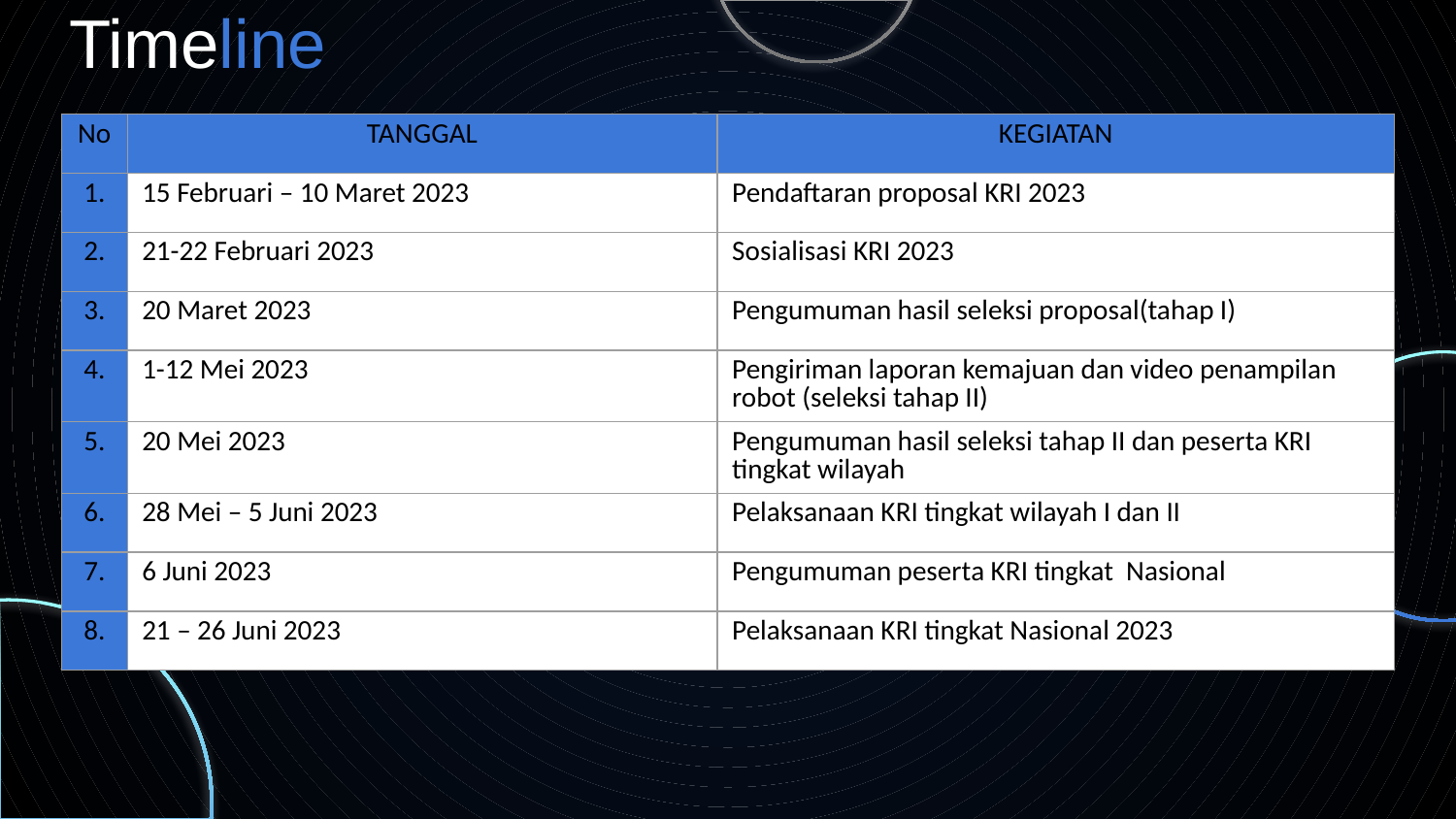

# Timeline
| No | TANGGAL | KEGIATAN |
| --- | --- | --- |
| 1. | 15 Februari – 10 Maret 2023 | Pendaftaran proposal KRI 2023 |
| 2. | 21-22 Februari 2023 | Sosialisasi KRI 2023 |
| 3. | 20 Maret 2023 | Pengumuman hasil seleksi proposal(tahap I) |
| 4. | 1-12 Mei 2023 | Pengiriman laporan kemajuan dan video penampilan robot (seleksi tahap II) |
| 5. | 20 Mei 2023 | Pengumuman hasil seleksi tahap II dan peserta KRI tingkat wilayah |
| 6. | 28 Mei – 5 Juni 2023 | Pelaksanaan KRI tingkat wilayah I dan II |
| 7. | 6 Juni 2023 | Pengumuman peserta KRI tingkat Nasional |
| 8. | 21 – 26 Juni 2023 | Pelaksanaan KRI tingkat Nasional 2023 |